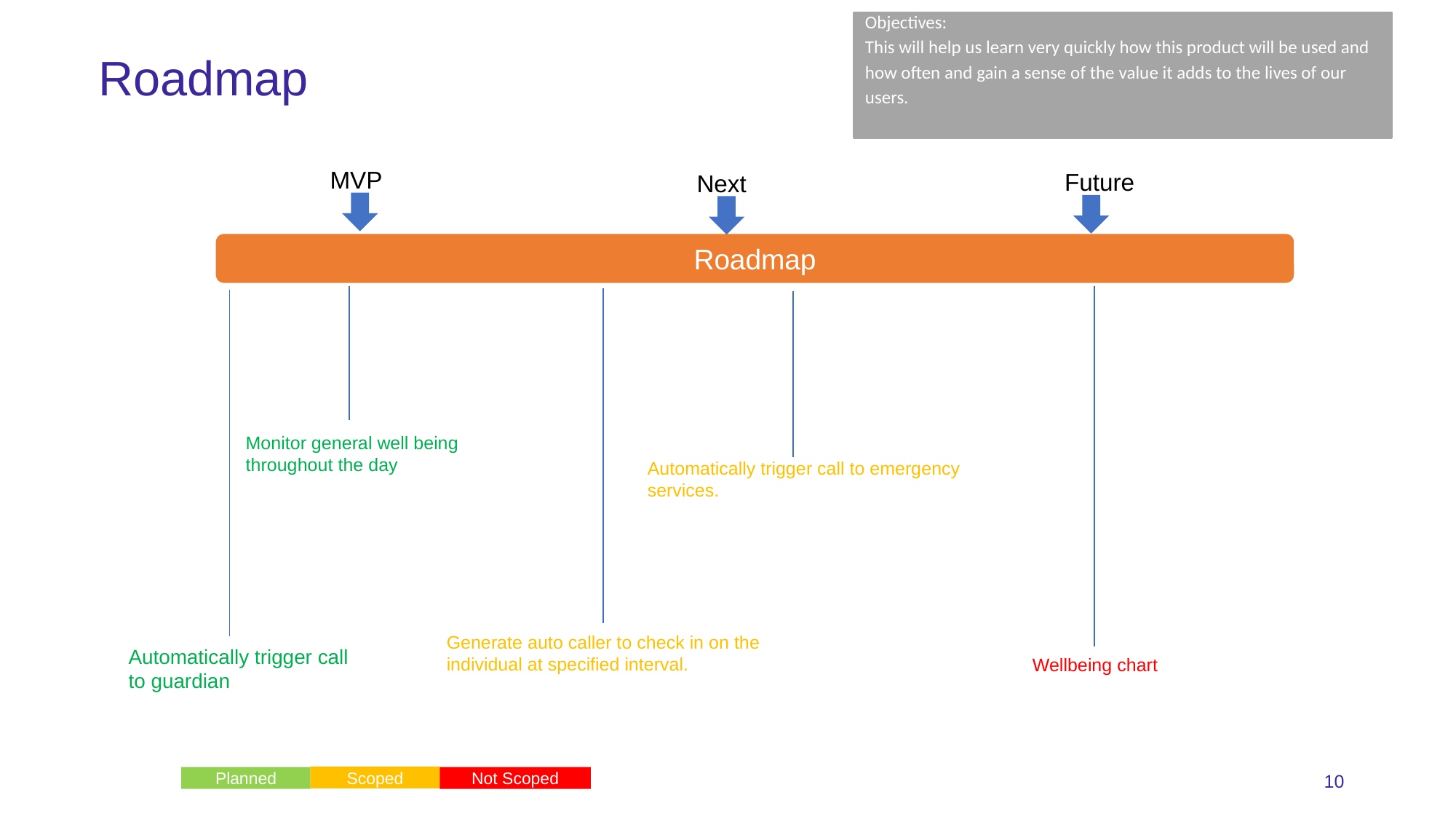

Objectives:
This will help us learn very quickly how this product will be used and how often and gain a sense of the value it adds to the lives of our users.

.
Roadmap
MVP
Future
Next

Roadmap
Monitor general well being throughout the day
Automatically trigger call to emergency services.
Generate auto caller to check in on the individual at specified interval.
Automatically trigger call to guardian
Wellbeing chart
10
Scoped
Planned
Not Scoped